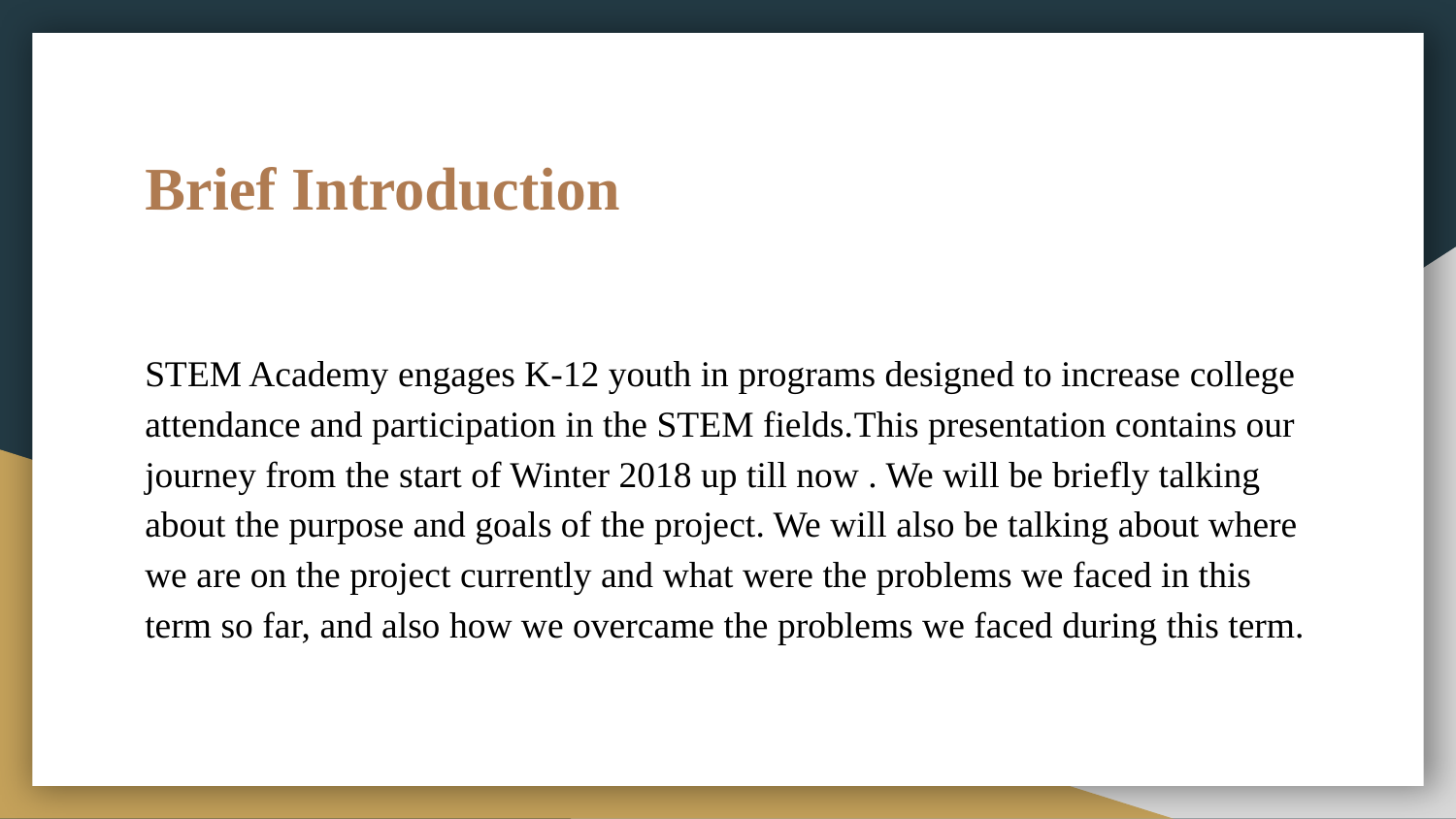

# Brief Introduction

STEM Academy engages K-12 youth in programs designed to increase college attendance and participation in the STEM fields.This presentation contains our journey from the start of Winter 2018 up till now . We will be briefly talking about the purpose and goals of the project. We will also be talking about where we are on the project currently and what were the problems we faced in this term so far, and also how we overcame the problems we faced during this term.